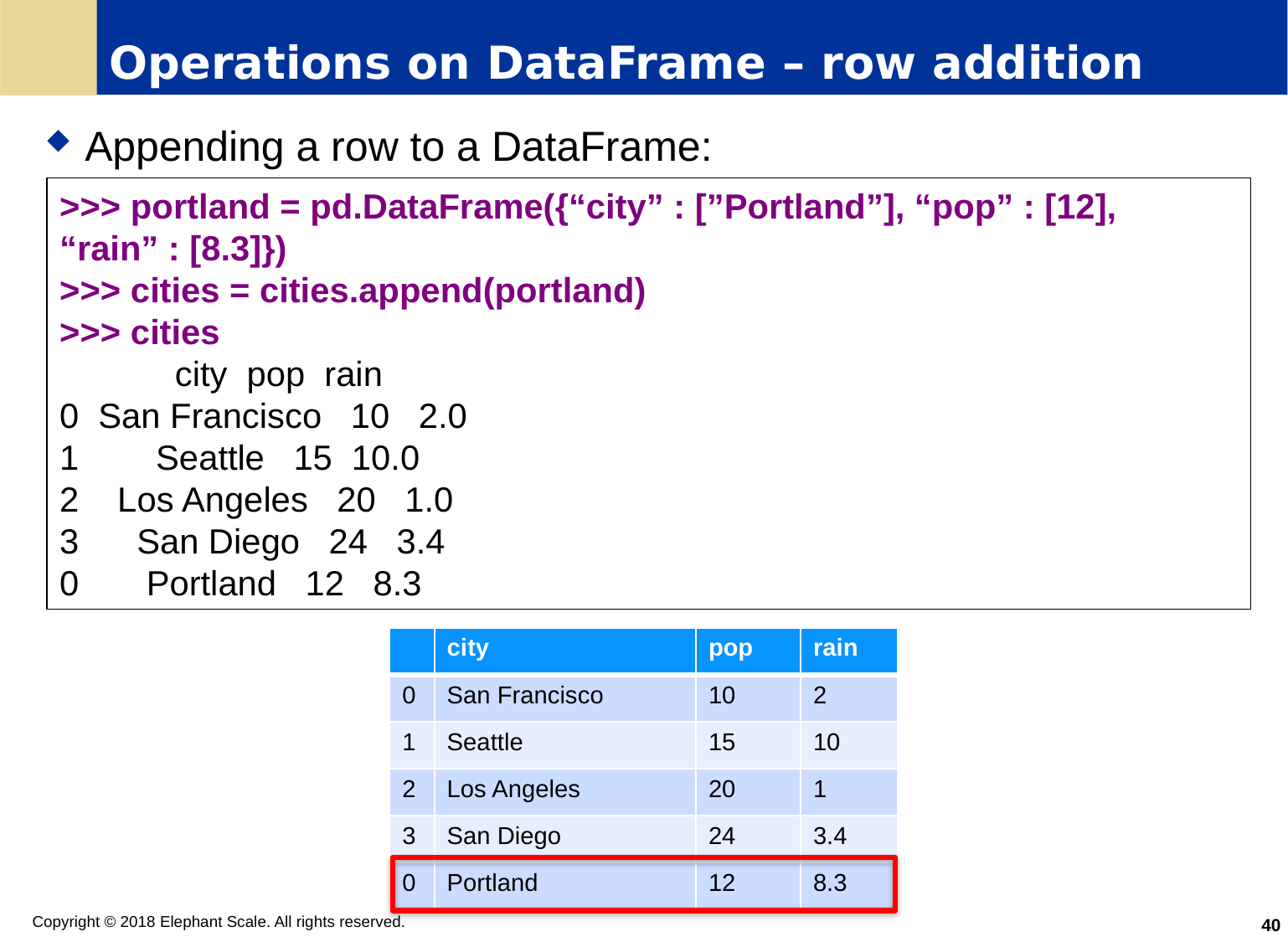

# Operations on DataFrame – row addition
Appending a row to a DataFrame:
>>> portland = pd.DataFrame({“city” : [”Portland”], “pop” : [12], “rain” : [8.3]})
>>> cities = cities.append(portland)
>>> cities
            city  pop  rain
0  San Francisco   10   2.0
1        Seattle   15  10.0
2    Los Angeles   20   1.0
3      San Diego   24   3.4
0       Portland   12   8.3
|  | city | pop | rain |
| --- | --- | --- | --- |
| 0 | San Francisco | 10 | 2 |
| 1 | Seattle | 15 | 10 |
| 2 | Los Angeles | 20 | 1 |
| 3 | San Diego | 24 | 3.4 |
| 0 | Portland | 12 | 8.3 |

40
Copyright © 2018 Elephant Scale. All rights reserved.